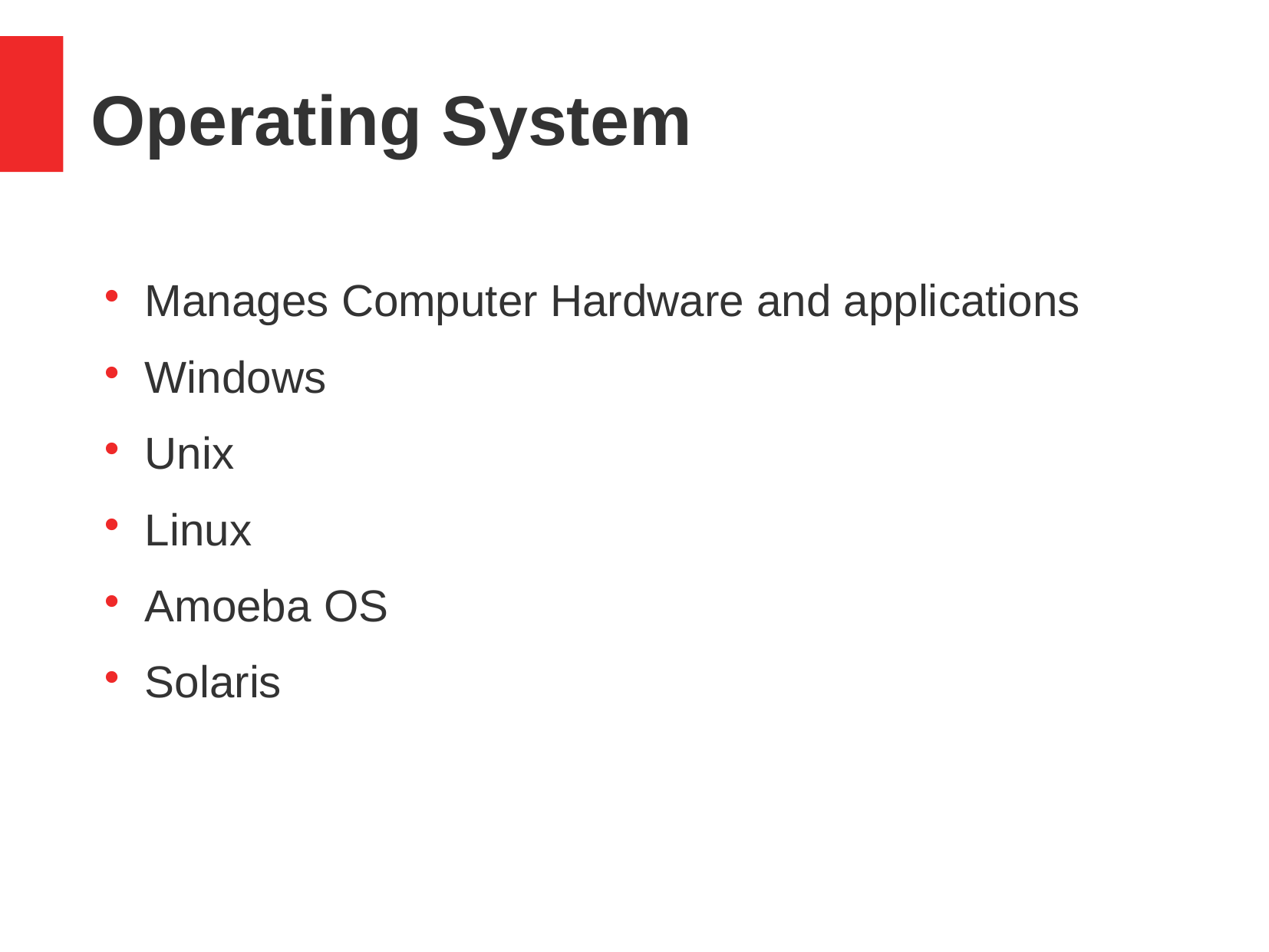

Operating System
Manages Computer Hardware and applications
Windows
Unix
Linux
Amoeba OS
Solaris